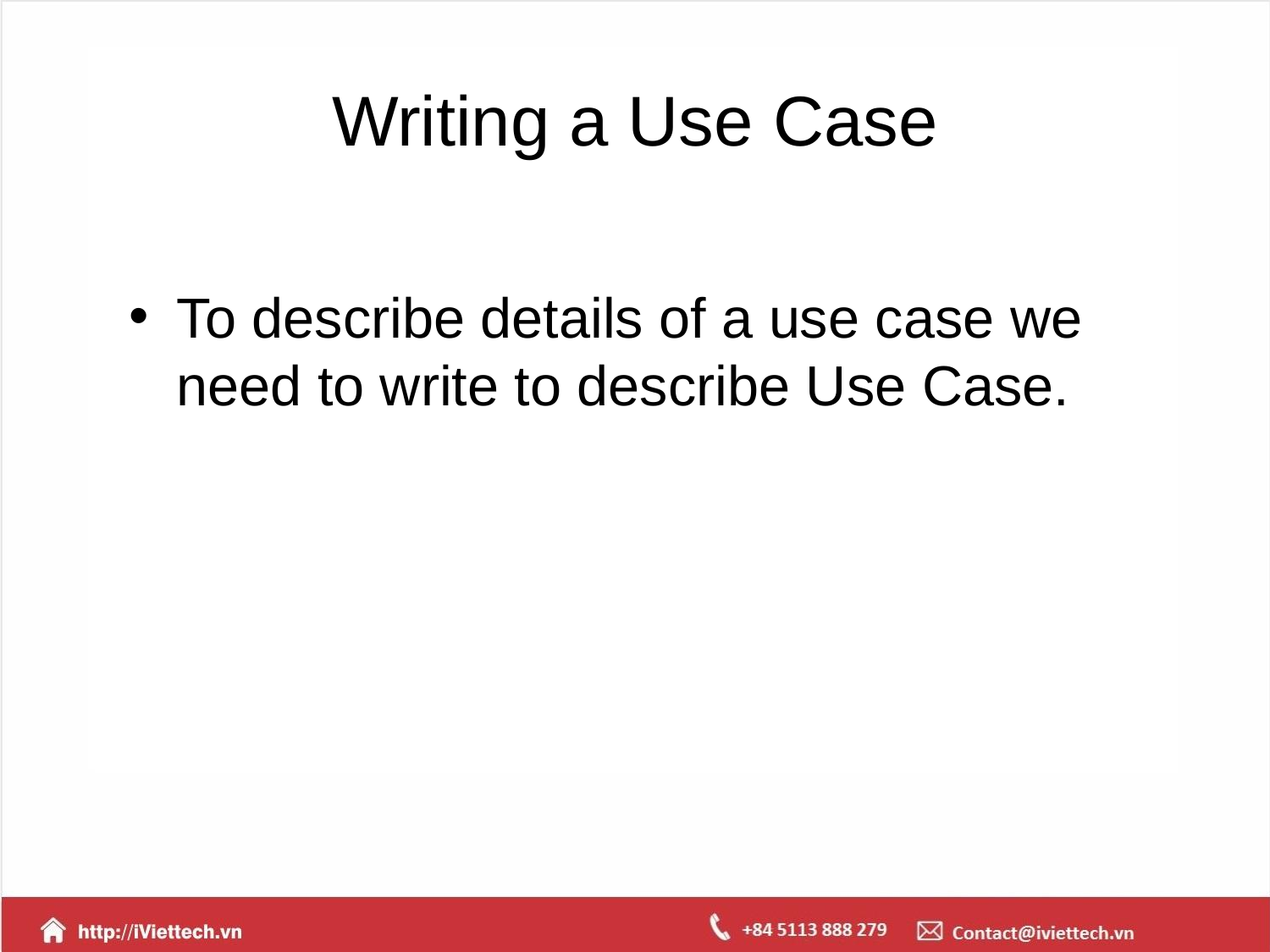

# Writing a Use Case
To describe details of a use case we need to write to describe Use Case.